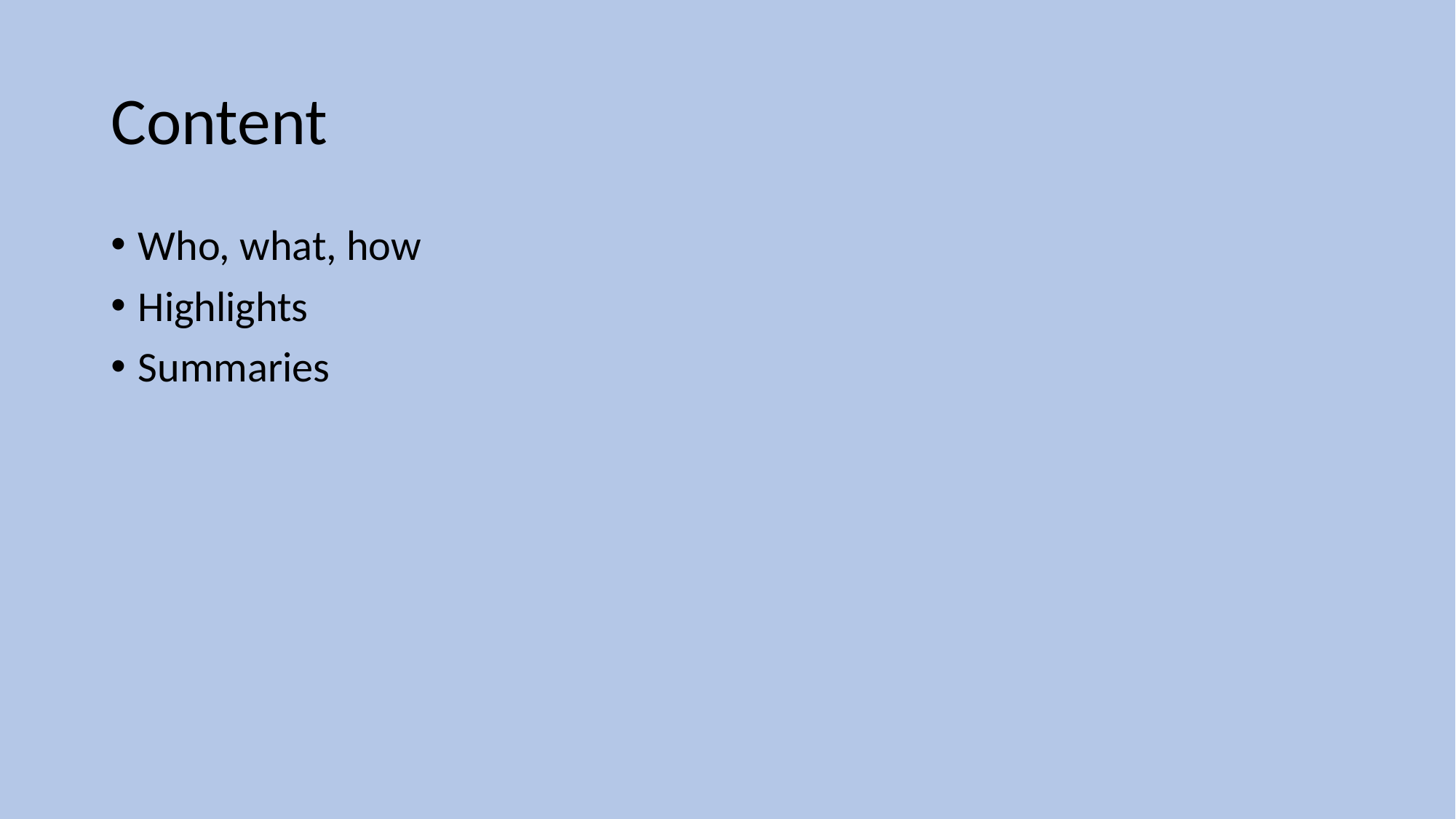

# Content
Who, what, how
Highlights
Summaries